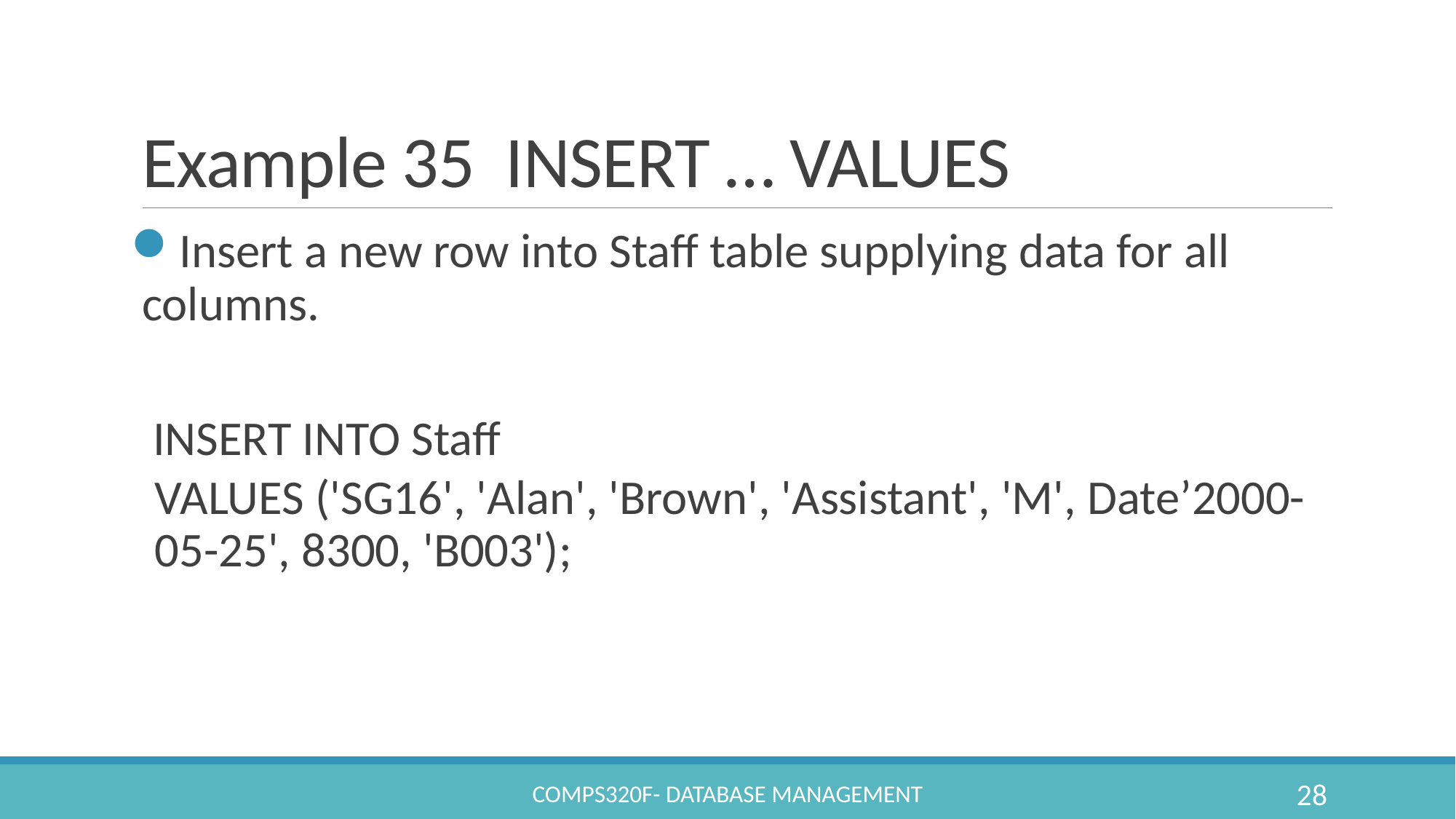

# Example 35  INSERT … VALUES
Insert a new row into Staff table supplying data for all columns.

  INSERT INTO Staff
VALUES ('SG16', 'Alan', 'Brown', 'Assistant', 'M', Date’2000-05-25', 8300, 'B003');
COMPS320F- Database Management
28